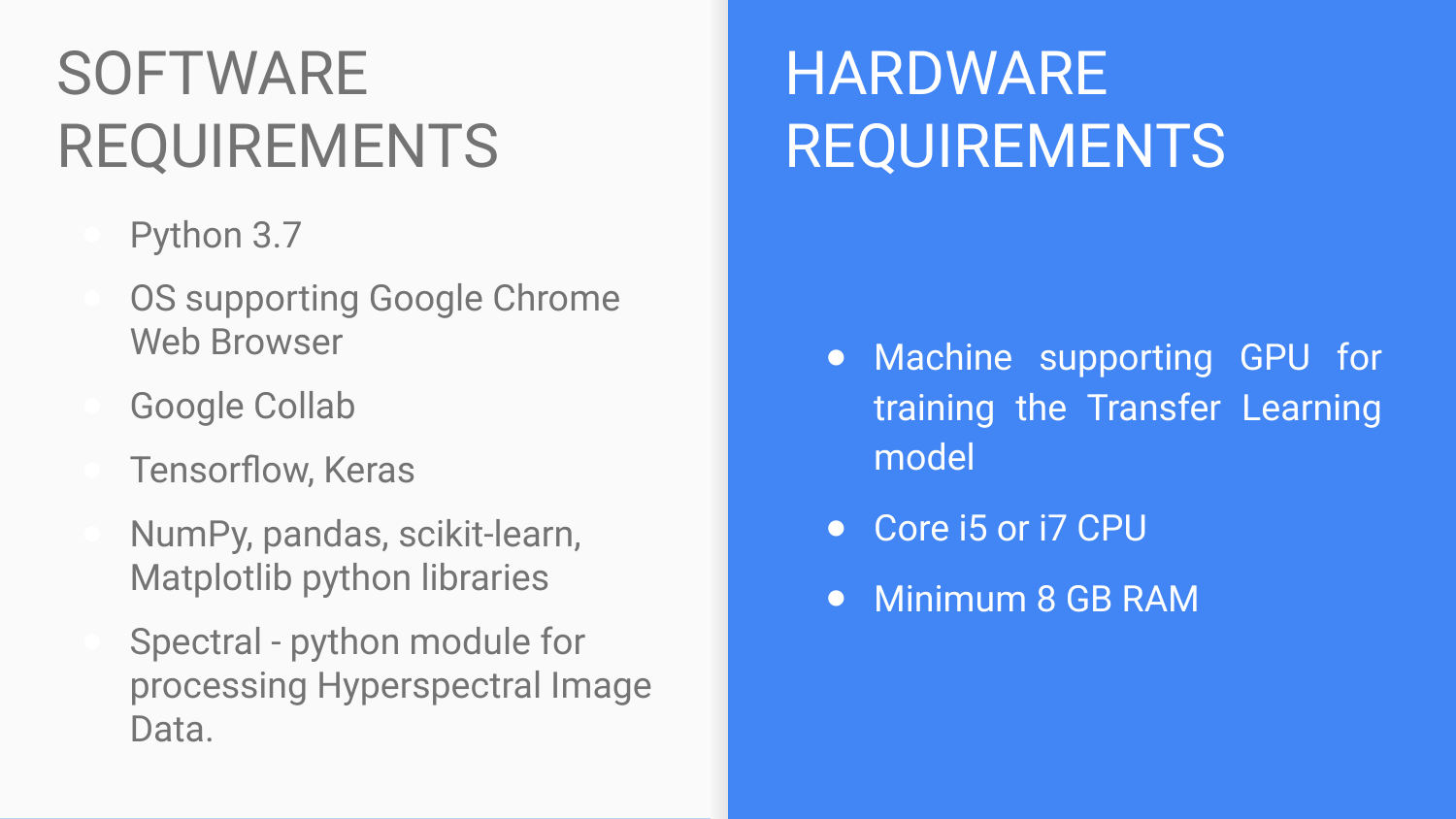

# SOFTWARE
REQUIREMENTS
HARDWARE
REQUIREMENTS
Python 3.7
OS supporting Google Chrome Web Browser
Google Collab
Tensorflow, Keras
NumPy, pandas, scikit-learn, Matplotlib python libraries
Spectral - python module for processing Hyperspectral Image Data.
Machine supporting GPU for training the Transfer Learning model
Core i5 or i7 CPU
Minimum 8 GB RAM